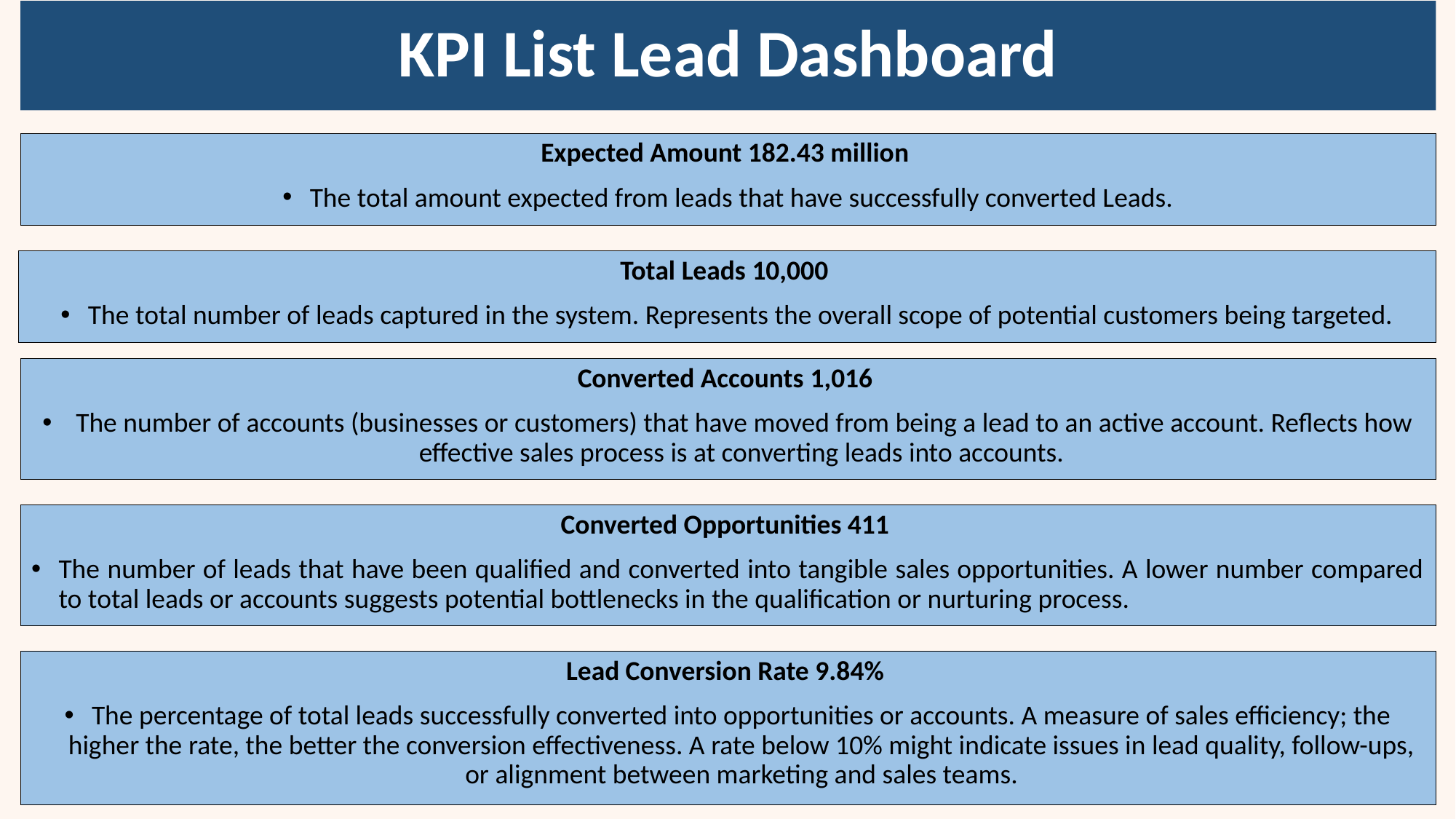

# KPI List Lead Dashboard
Expected Amount 182.43 million
The total amount expected from leads that have successfully converted Leads.
Total Leads 10,000
The total number of leads captured in the system. Represents the overall scope of potential customers being targeted.

Converted Accounts 1,016
 The number of accounts (businesses or customers) that have moved from being a lead to an active account. Reflects how effective sales process is at converting leads into accounts.

Converted Opportunities 411
The number of leads that have been qualified and converted into tangible sales opportunities. A lower number compared to total leads or accounts suggests potential bottlenecks in the qualification or nurturing process.
Lead Conversion Rate 9.84%
The percentage of total leads successfully converted into opportunities or accounts. A measure of sales efficiency; the higher the rate, the better the conversion effectiveness. A rate below 10% might indicate issues in lead quality, follow-ups, or alignment between marketing and sales teams.